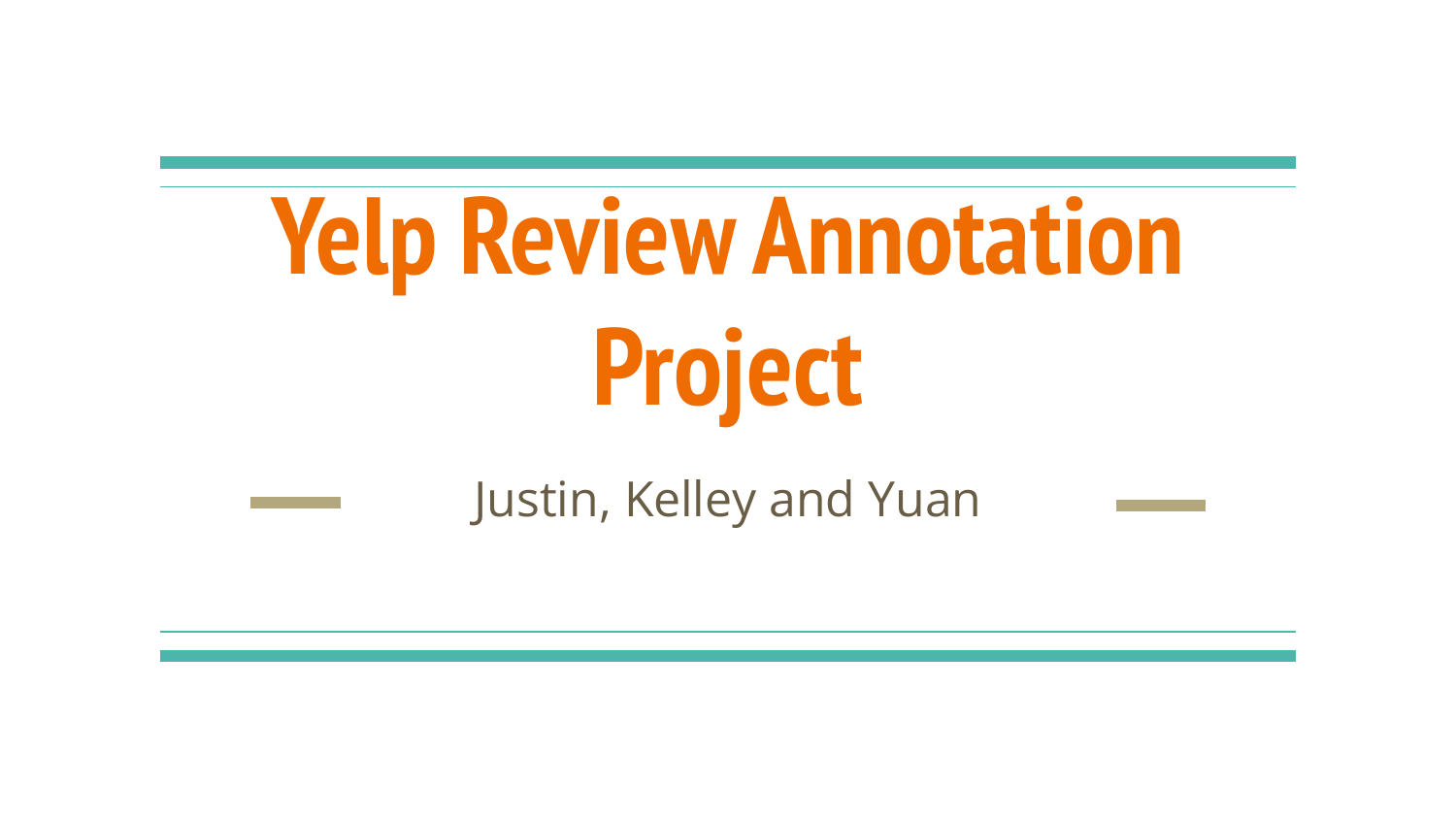

# Yelp Review Annotation Project
Justin, Kelley and Yuan